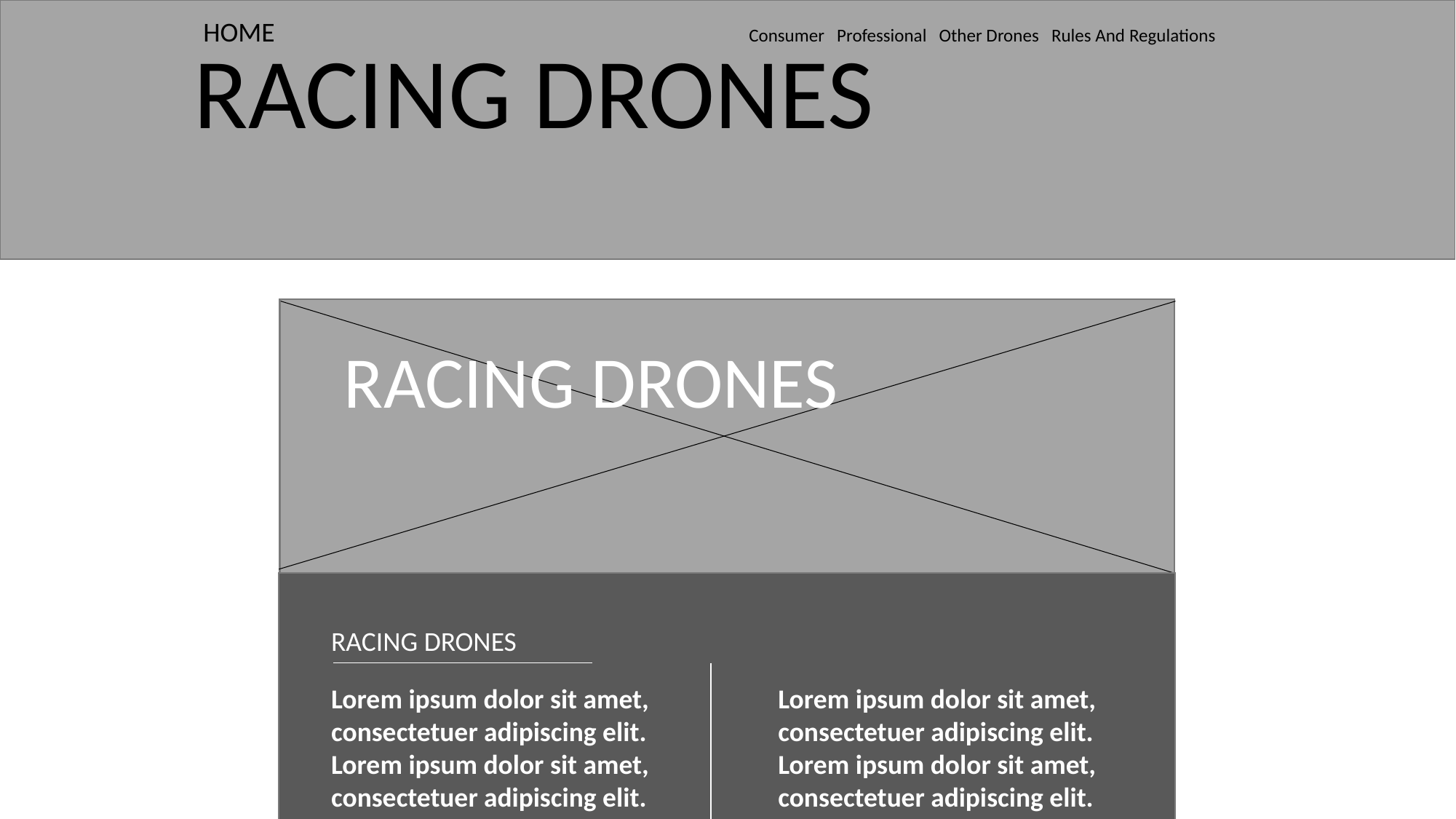

HOME					Consumer   Professional   Other Drones   Rules And Regulations
RACING DRONES

RACING DRONES

RACING DRONES
Lorem ipsum dolor sit amet, consectetuer adipiscing elit.
Lorem ipsum dolor sit amet, consectetuer adipiscing elit.
Lorem ipsum dolor sit amet, consectetuer adipiscing elit.

Lorem ipsum dolor sit amet, consectetuer adipiscing elit.
Lorem ipsum dolor sit amet, consectetuer adipiscing elit.
Lorem ipsum dolor sit amet, consectetuer adipiscing elit.